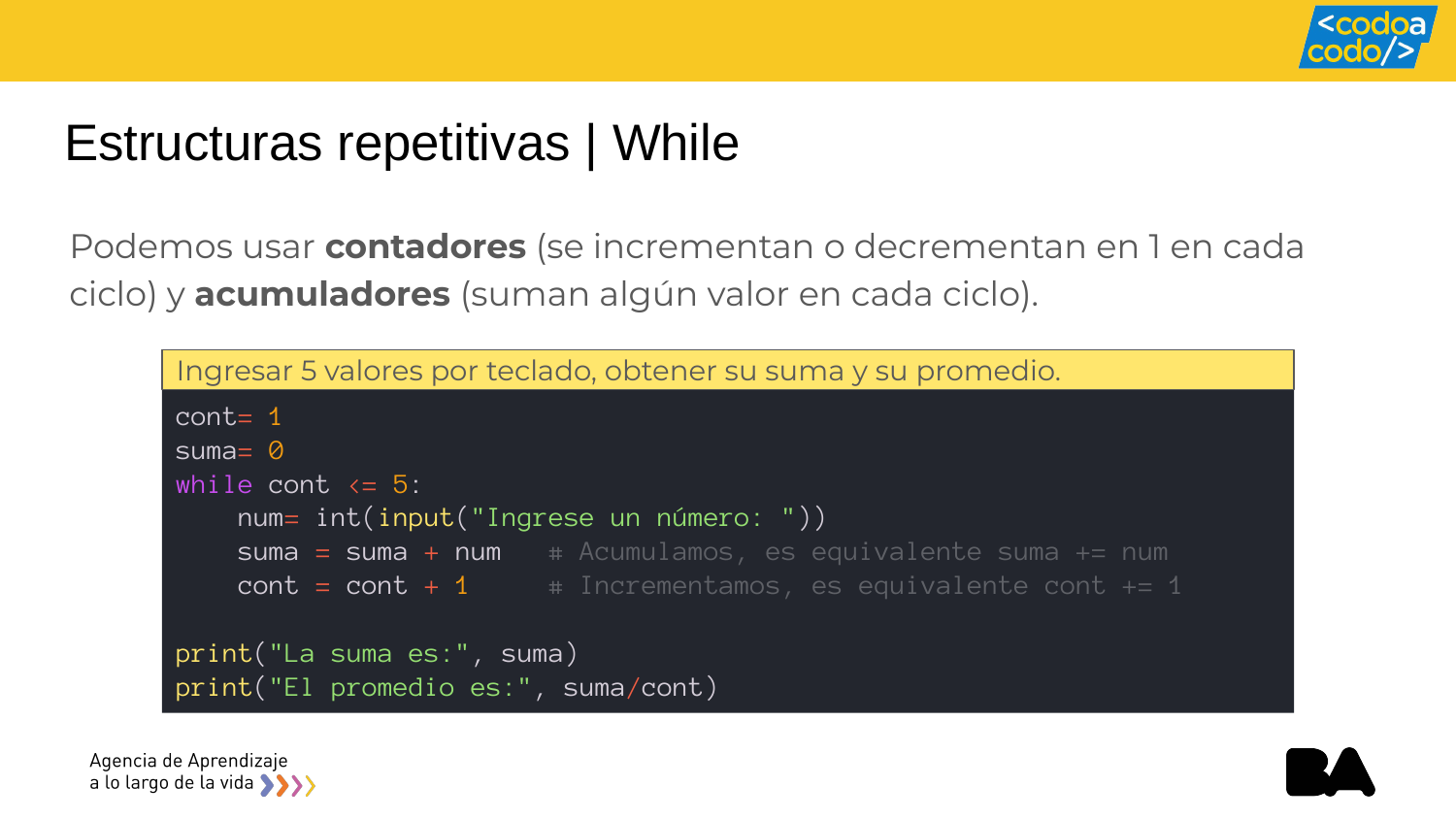

# Estructuras repetitivas | While
Podemos usar contadores (se incrementan o decrementan en 1 en cada ciclo) y acumuladores (suman algún valor en cada ciclo).
Ingresar 5 valores por teclado, obtener su suma y su promedio.
cont= 1
suma= 0
while cont <= 5:
    num= int(input("Ingrese un número: "))
    suma = suma + num   # Acumulamos, es equivalente suma += num
    cont = cont + 1     # Incrementamos, es equivalente cont += 1
print("La suma es:", suma)
print("El promedio es:", suma/cont)